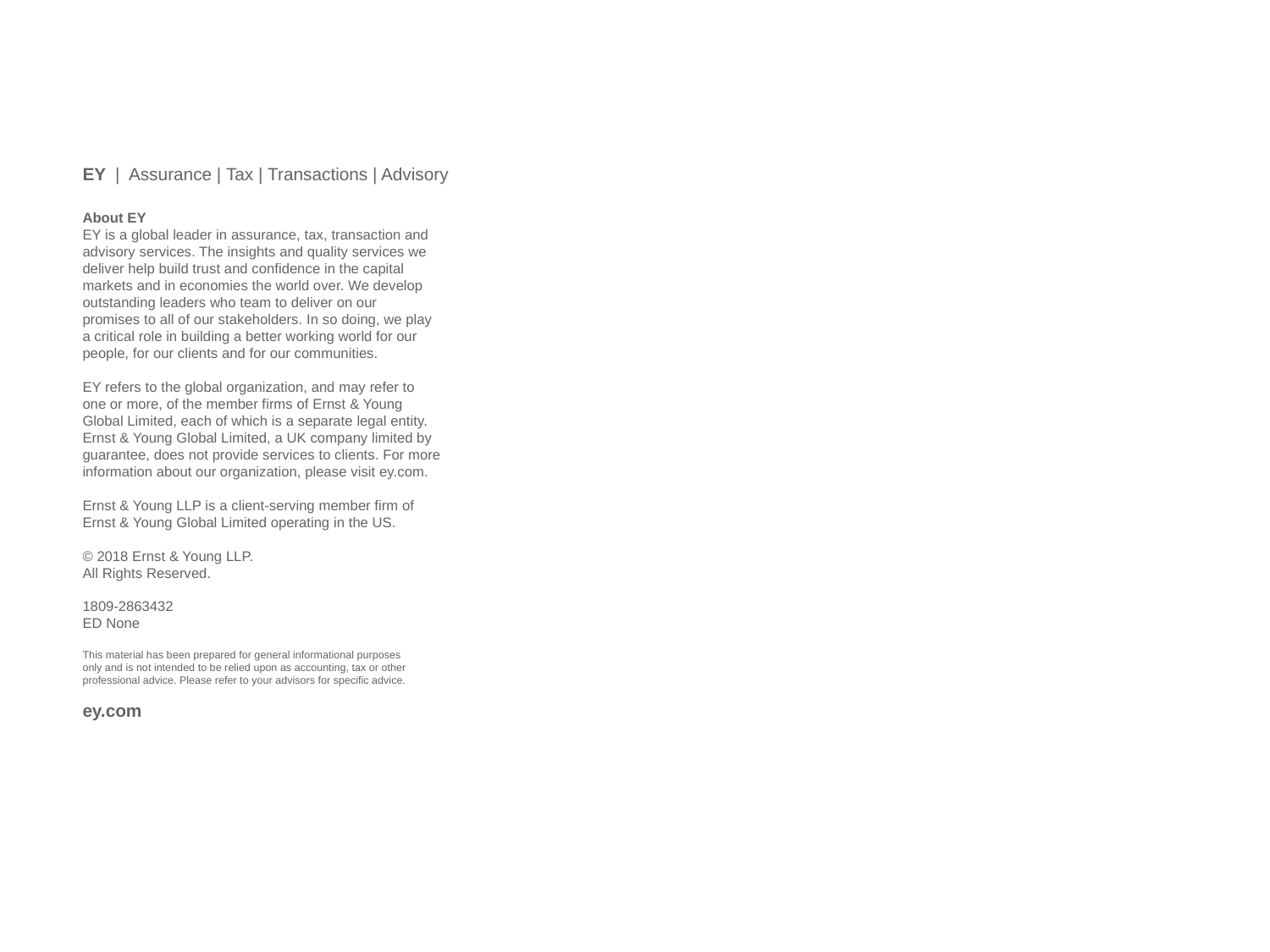

EY  |  Assurance | Tax | Transactions | Advisory

About EY
EY is a global leader in assurance, tax, transaction and
advisory services. The insights and quality services we
deliver help build trust and confidence in the capital
markets and in economies the world over. We develop
outstanding leaders who team to deliver on our
promises to all of our stakeholders. In so doing, we play
a critical role in building a better working world for our
people, for our clients and for our communities.

EY refers to the global organization, and may refer to
one or more, of the member firms of Ernst & Young
Global Limited, each of which is a separate legal entity.
Ernst & Young Global Limited, a UK company limited by
guarantee, does not provide services to clients. For more
information about our organization, please visit ey.com.

Ernst & Young LLP is a client-serving member firm of
Ernst & Young Global Limited operating in the US.

© 2018 Ernst & Young LLP.
All Rights Reserved.

1809-2863432
ED None

This material has been prepared for general informational purposes
only and is not intended to be relied upon as accounting, tax or other
professional advice. Please refer to your advisors for specific advice.

ey.com